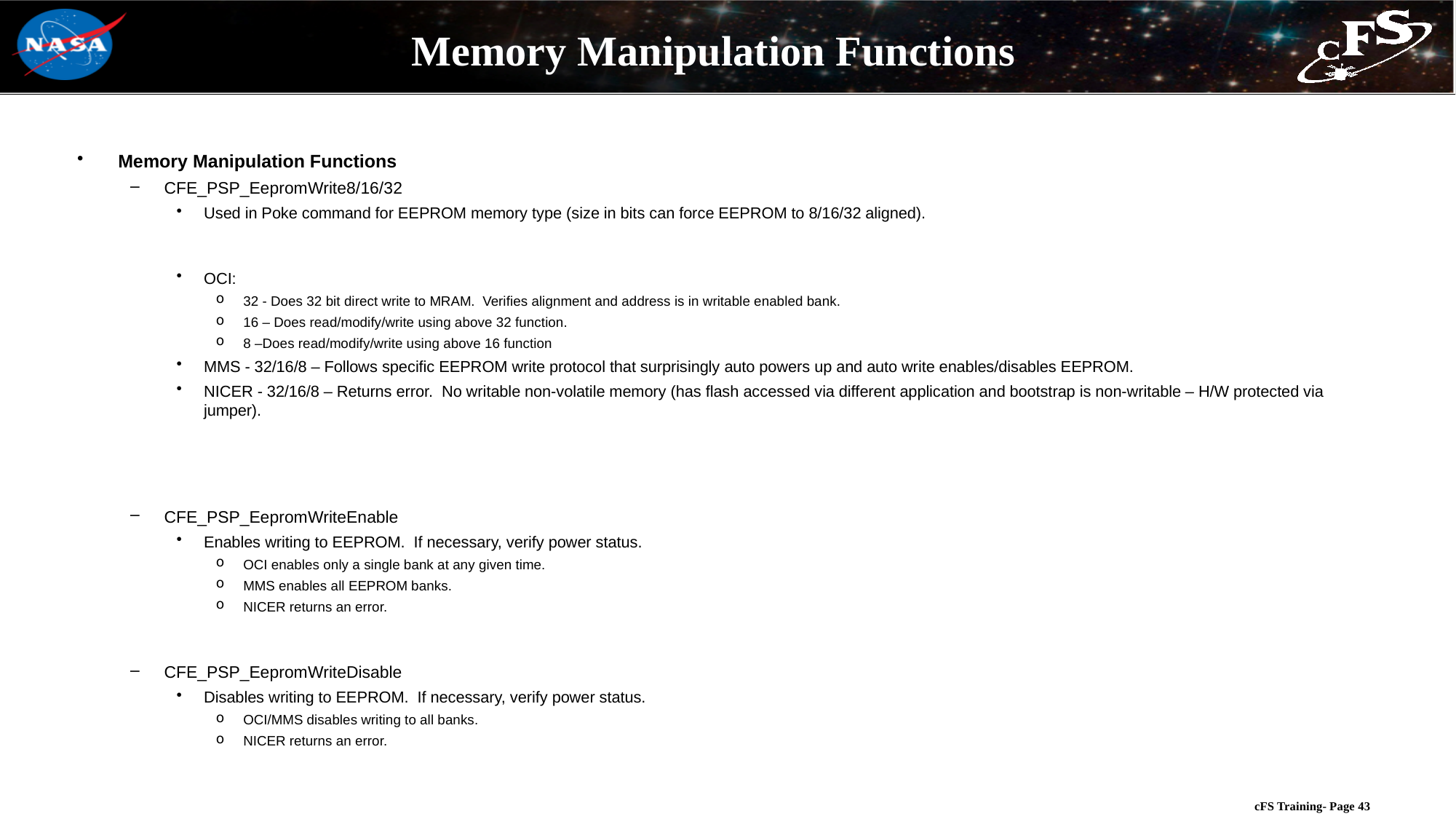

# Memory Manipulation Functions
Memory Manipulation Functions
CFE_PSP_EepromWrite8/16/32
Used in Poke command for EEPROM memory type (size in bits can force EEPROM to 8/16/32 aligned).

OCI:
32 - Does 32 bit direct write to MRAM.  Verifies alignment and address is in writable enabled bank.
16 – Does read/modify/write using above 32 function.
8 –Does read/modify/write using above 16 function
MMS - 32/16/8 – Follows specific EEPROM write protocol that surprisingly auto powers up and auto write enables/disables EEPROM.
NICER - 32/16/8 – Returns error.  No writable non-volatile memory (has flash accessed via different application and bootstrap is non-writable – H/W protected via jumper).

CFE_PSP_EepromWriteEnable
Enables writing to EEPROM.  If necessary, verify power status.
OCI enables only a single bank at any given time.
MMS enables all EEPROM banks.
NICER returns an error.

CFE_PSP_EepromWriteDisable
Disables writing to EEPROM.  If necessary, verify power status.
OCI/MMS disables writing to all banks.
NICER returns an error.